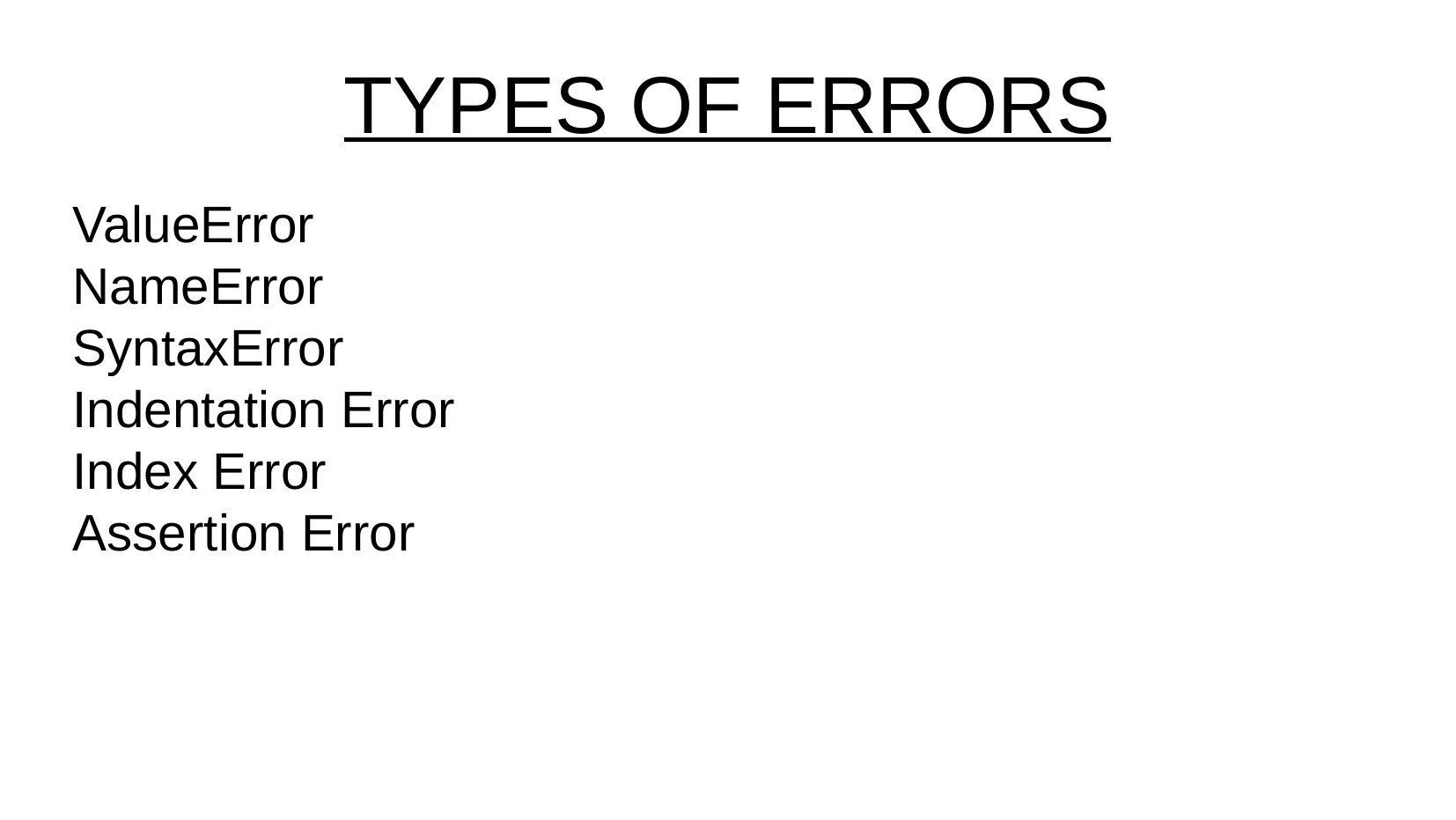

# TYPES OF ERRORS
ValueError
NameError
SyntaxError
Indentation Error
Index Error
Assertion Error